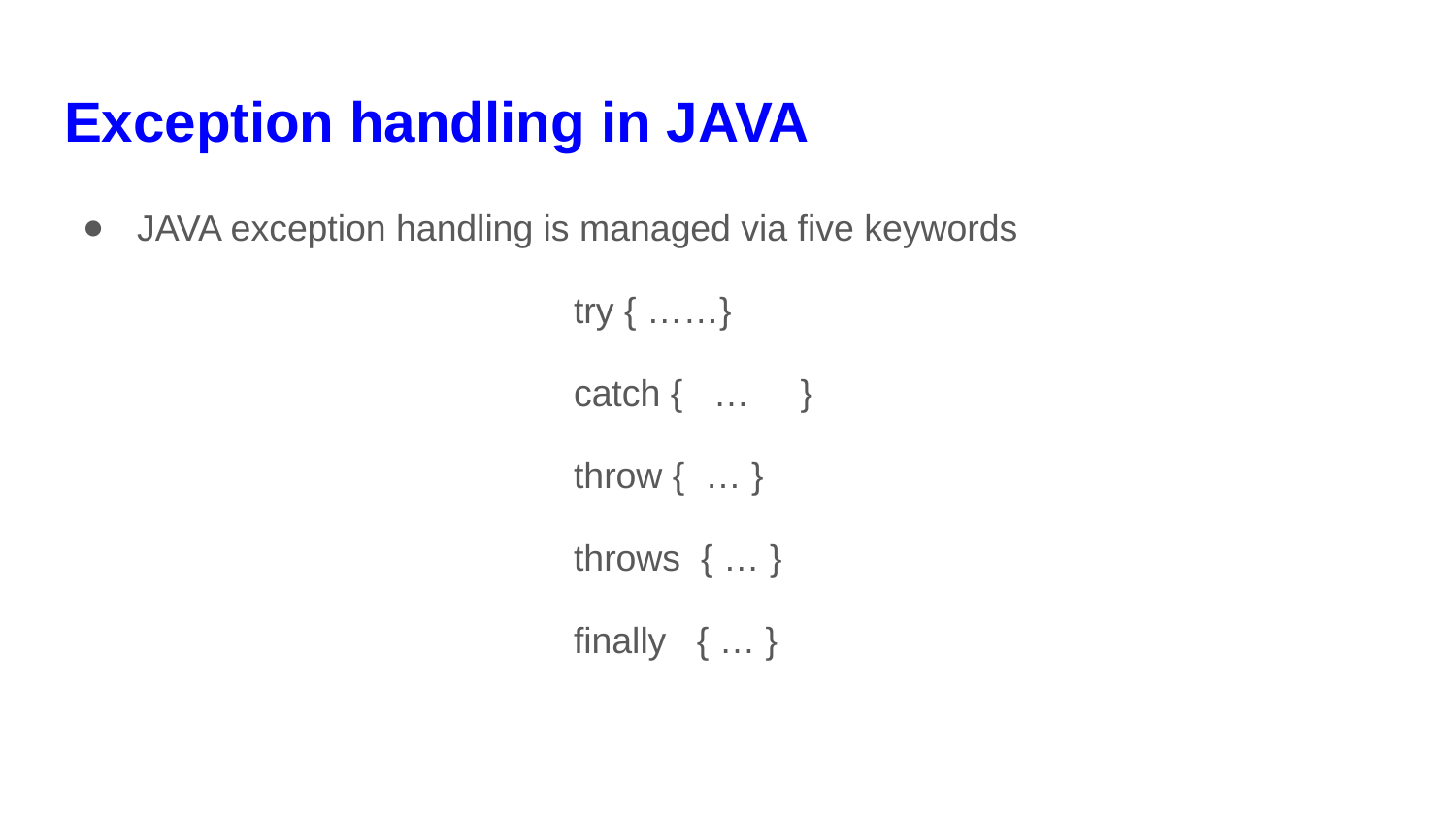

# Exception handling in JAVA
JAVA exception handling is managed via five keywords
			try { ……}
			catch {   …     }
			throw {  … }
			throws  { … }
			finally   { … }